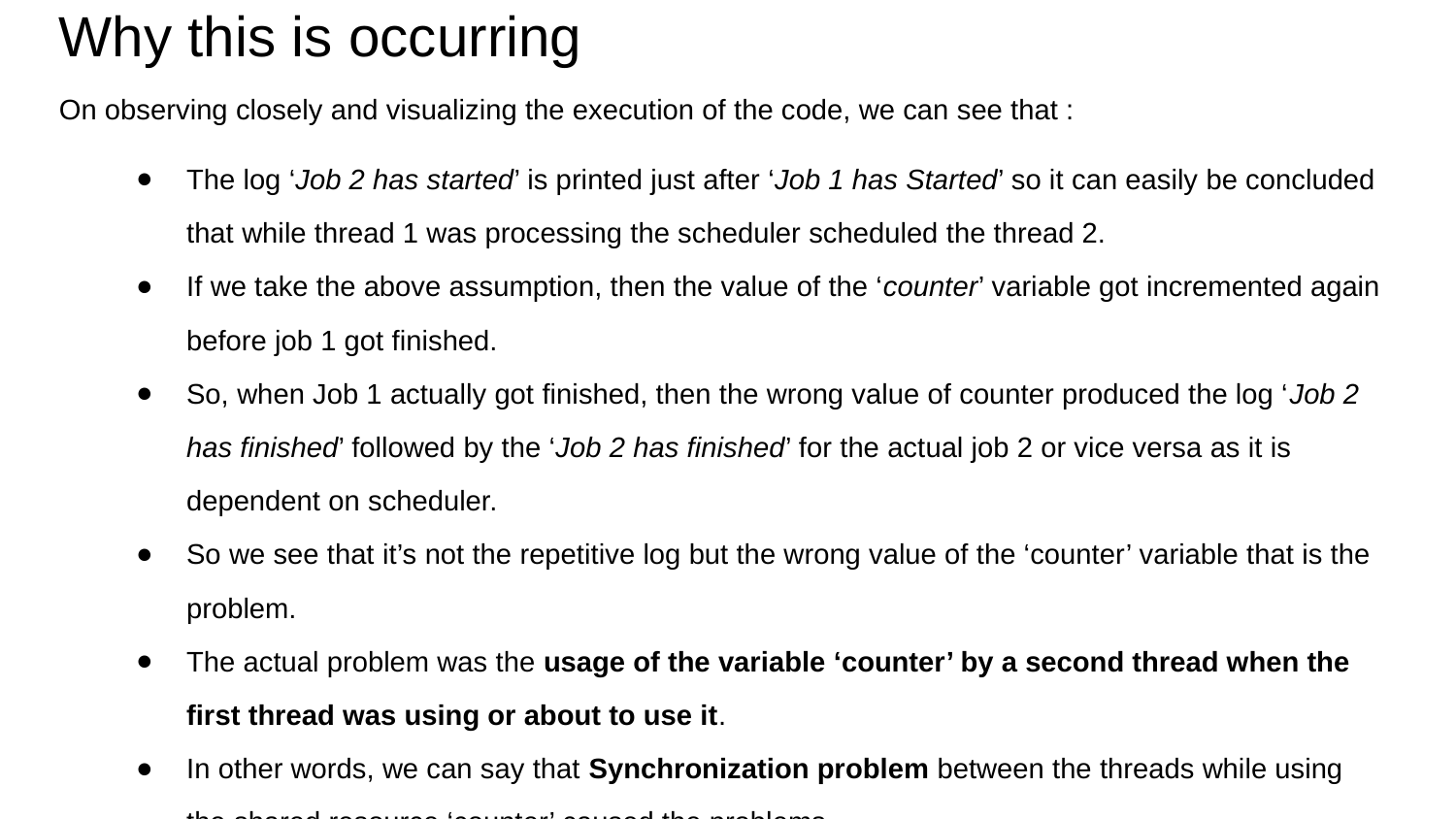

# Why this is occurring
On observing closely and visualizing the execution of the code, we can see that :
The log ‘Job 2 has started’ is printed just after ‘Job 1 has Started’ so it can easily be concluded that while thread 1 was processing the scheduler scheduled the thread 2.
If we take the above assumption, then the value of the ‘counter’ variable got incremented again before job 1 got finished.
So, when Job 1 actually got finished, then the wrong value of counter produced the log ‘Job 2 has finished’ followed by the ‘Job 2 has finished’ for the actual job 2 or vice versa as it is dependent on scheduler.
So we see that it’s not the repetitive log but the wrong value of the ‘counter’ variable that is the problem.
The actual problem was the usage of the variable ‘counter’ by a second thread when the first thread was using or about to use it.
In other words, we can say that Synchronization problem between the threads while using the shared resource ‘counter’ caused the problems